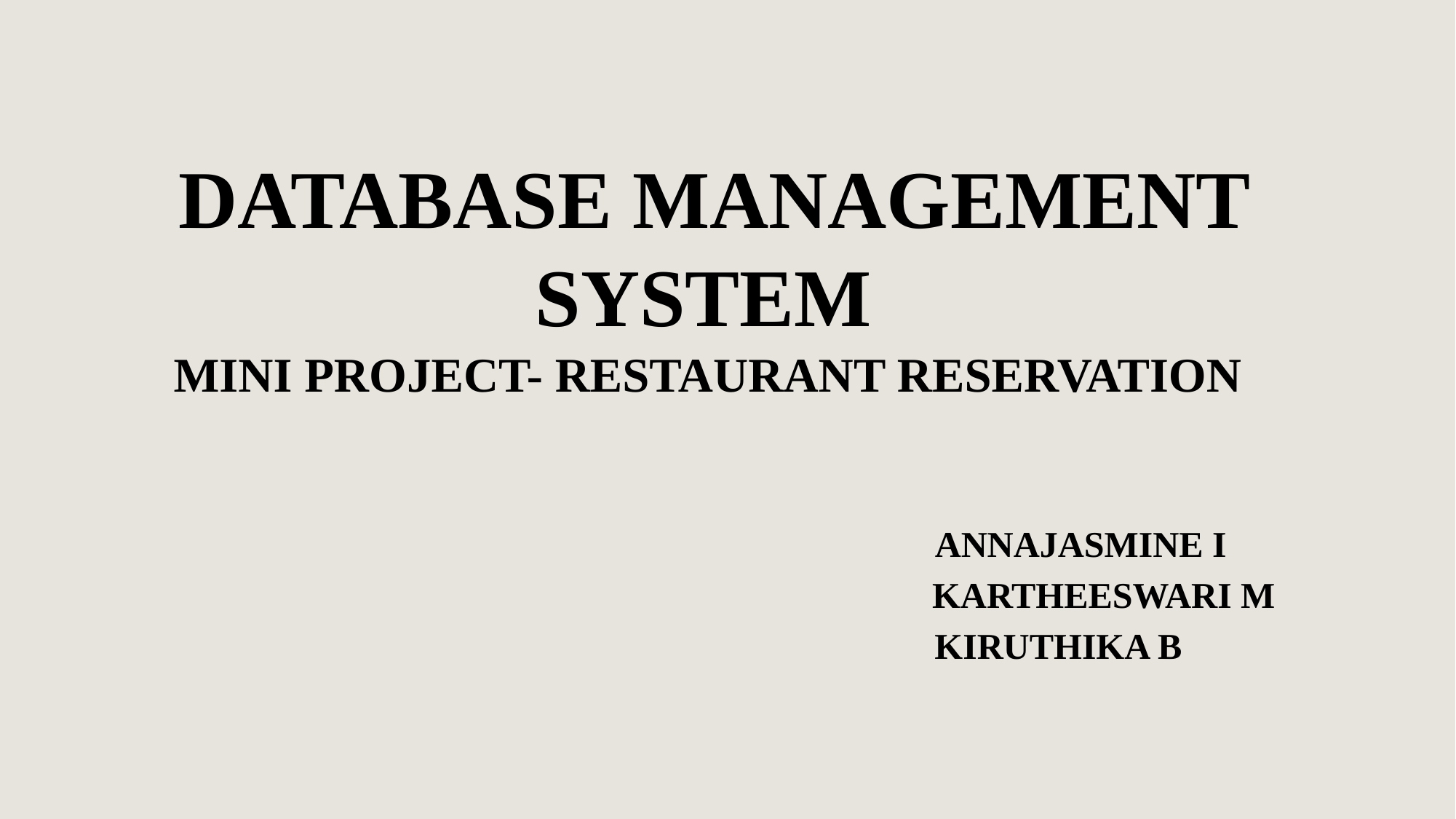

# DATABASE MANAGEMENT SYSTEM MINI PROJECT- RESTAURANT RESERVATION
                                         ANNAJASMINE I
                                                   KARTHEESWARI M
                                         KIRUTHIKA B